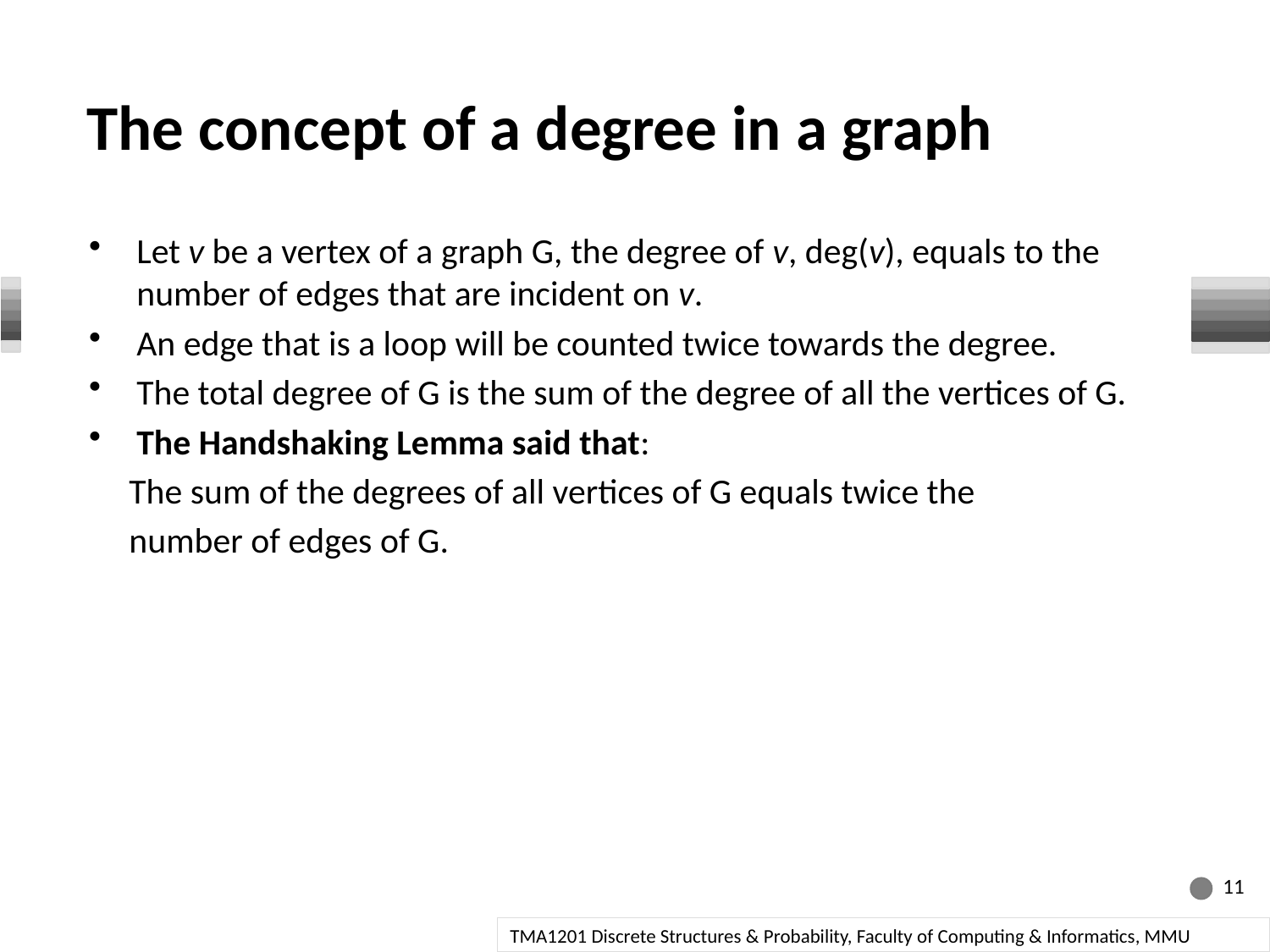

# The concept of a degree in a graph
Let v be a vertex of a graph G, the degree of v, deg(v), equals to the number of edges that are incident on v.
An edge that is a loop will be counted twice towards the degree.
The total degree of G is the sum of the degree of all the vertices of G.
The Handshaking Lemma said that:
     The sum of the degrees of all vertices of G equals twice the
     number of edges of G.

11
TMA1201 Discrete Structures & Probability, Faculty of Computing & Informatics, MMU